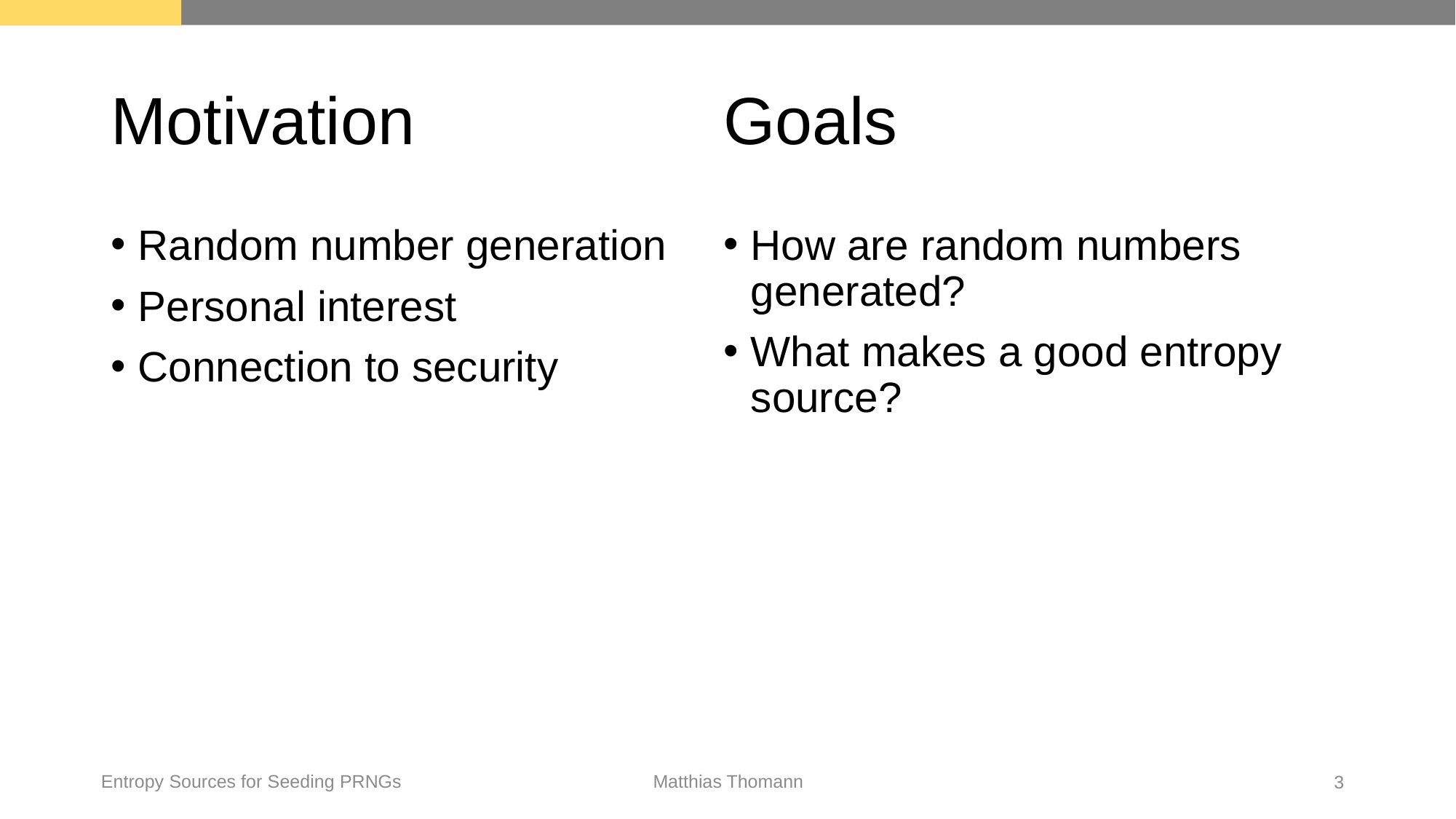

# Motivation
Goals
Random number generation
Personal interest
Connection to security
How are random numbers generated?
What makes a good entropy source?